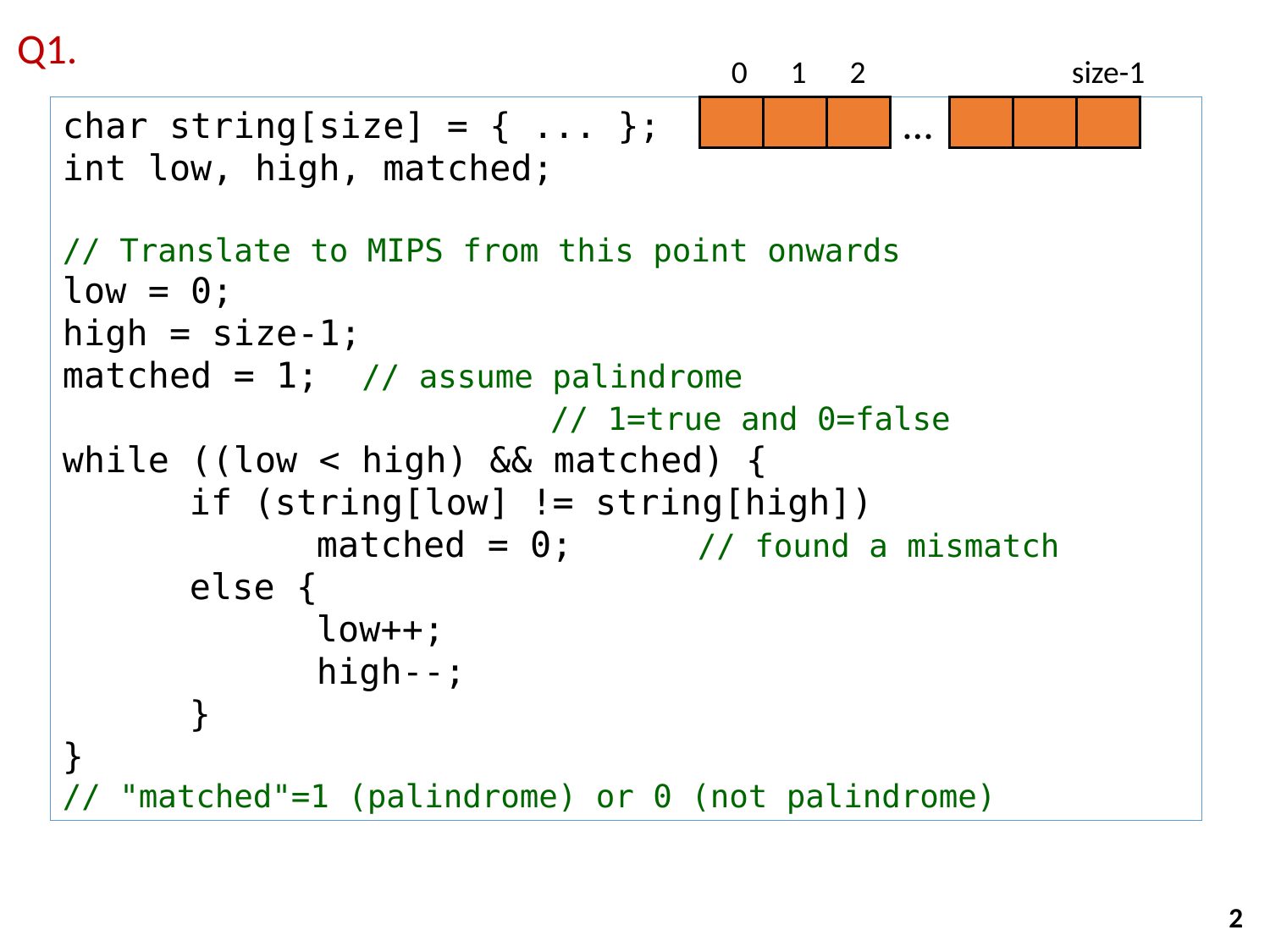

Q1.
0      1      2
size-1
…

char string[size] = { ... };
int low, high, matched;

// Translate to MIPS from this point onwards
low = 0;
high = size-1;
matched = 1;  // assume palindrome
			     // 1=true and 0=false
while ((low < high) && matched) {
	if (string[low] != string[high])
		matched = 0;	// found a mismatch
	else {
		low++;
		high--;
	}
}
// "matched"=1 (palindrome) or 0 (not palindrome)
2